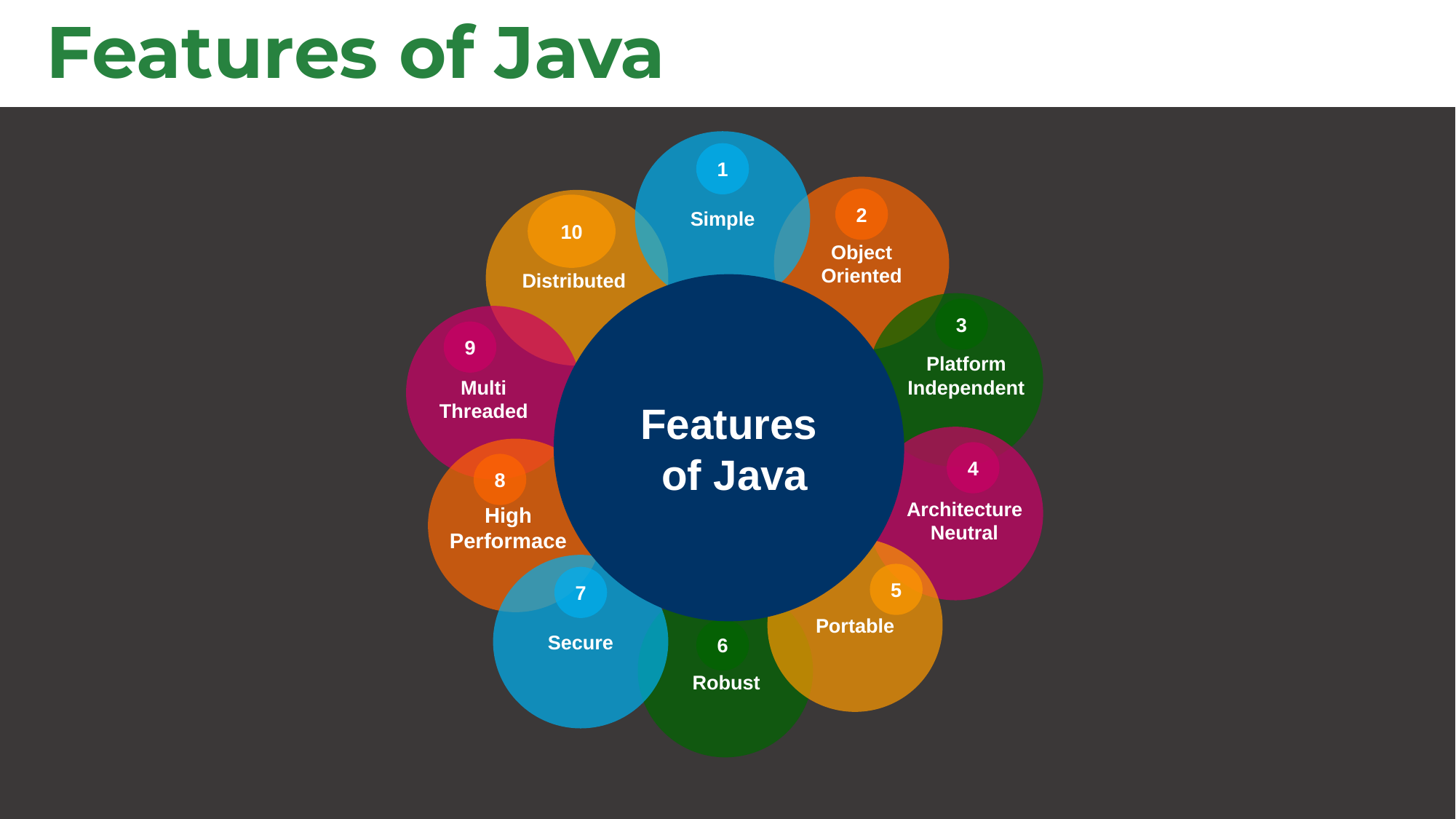

Features of Java
Simple
1
Object Oriented
2

10
Distributed

Features
 of Java

3

9
Platform
Independent
Multi
Threaded

4

8
Architecture
Neutral

High
Performace

Portable
5
Secure
7

6
Robust